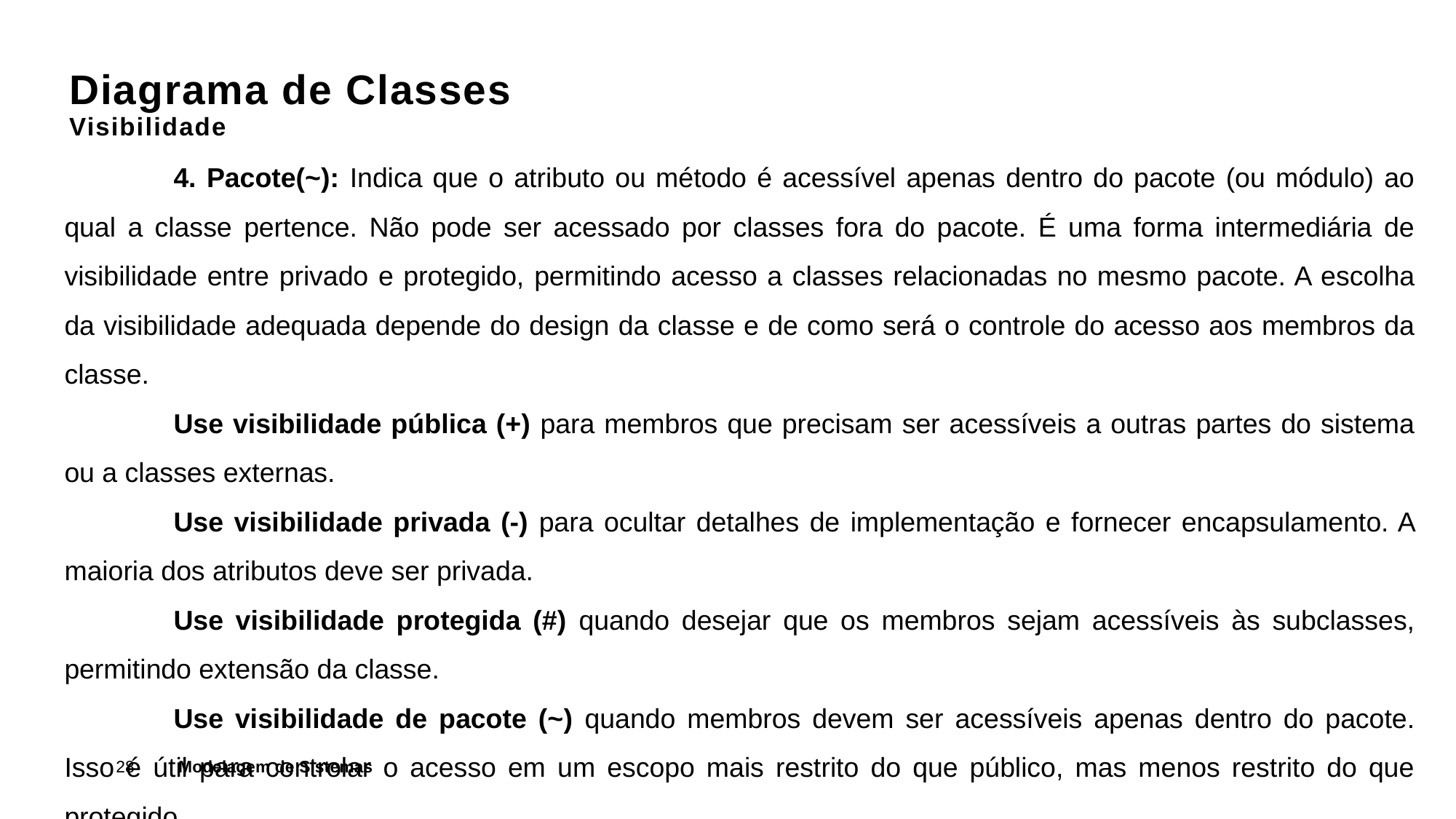

# Diagrama de Classes Visibilidade
	4. Pacote(~): Indica que o atributo ou método é acessível apenas dentro do pacote (ou módulo) ao qual a classe pertence. Não pode ser acessado por classes fora do pacote. É uma forma intermediária de visibilidade entre privado e protegido, permitindo acesso a classes relacionadas no mesmo pacote. A escolha da visibilidade adequada depende do design da classe e de como será o controle do acesso aos membros da classe.
	Use visibilidade pública (+) para membros que precisam ser acessíveis a outras partes do sistema ou a classes externas.
	Use visibilidade privada (-) para ocultar detalhes de implementação e fornecer encapsulamento. A maioria dos atributos deve ser privada.
	Use visibilidade protegida (#) quando desejar que os membros sejam acessíveis às subclasses, permitindo extensão da classe.
	Use visibilidade de pacote (~) quando membros devem ser acessíveis apenas dentro do pacote. Isso é útil para controlar o acesso em um escopo mais restrito do que público, mas menos restrito do que protegido.
28
Modelagem de Sistemas